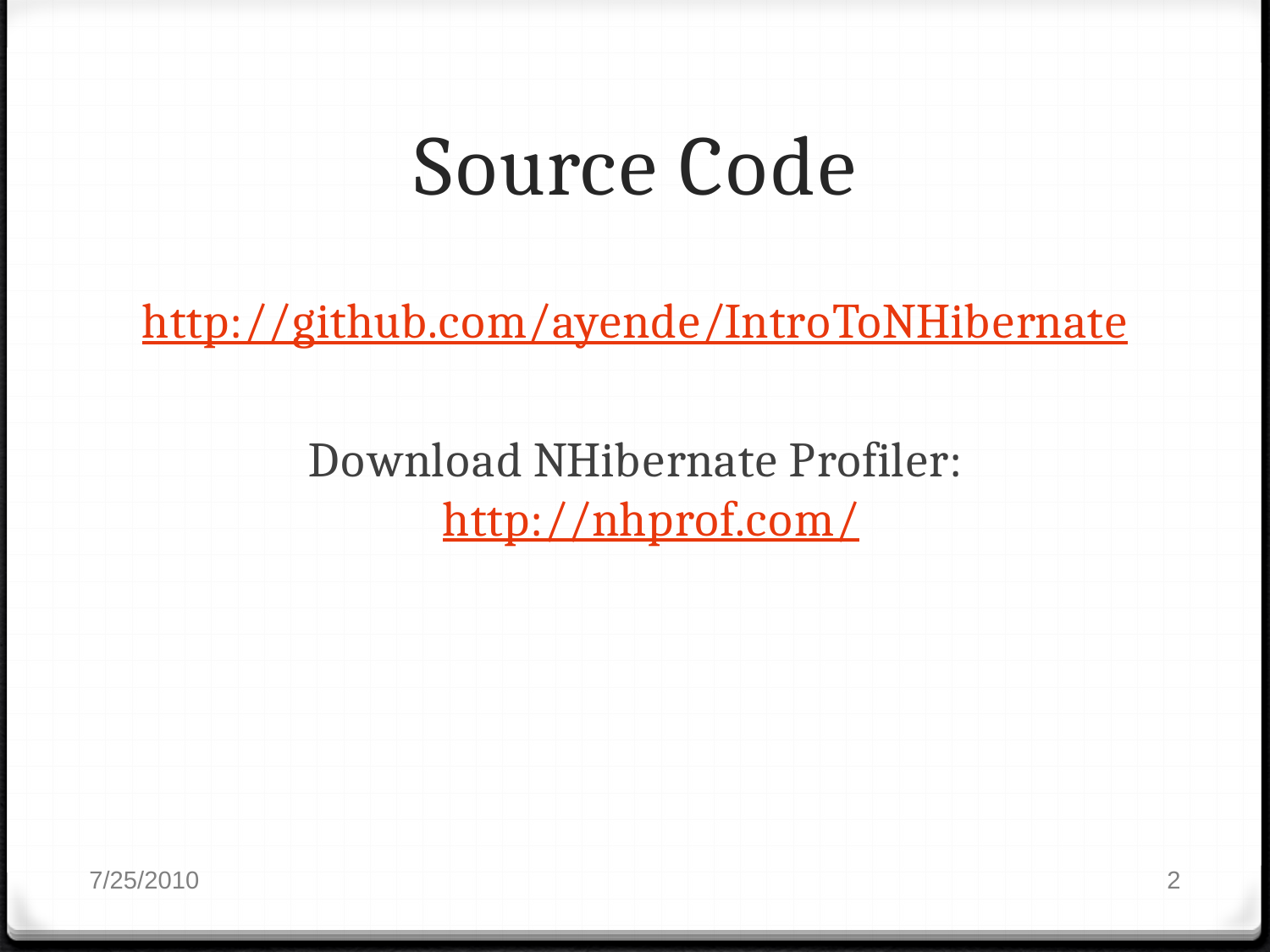

# Source Code
http://github.com/ayende/IntroToNHibernate

Download NHibernate Profiler:
http://nhprof.com/
7/25/2010

2